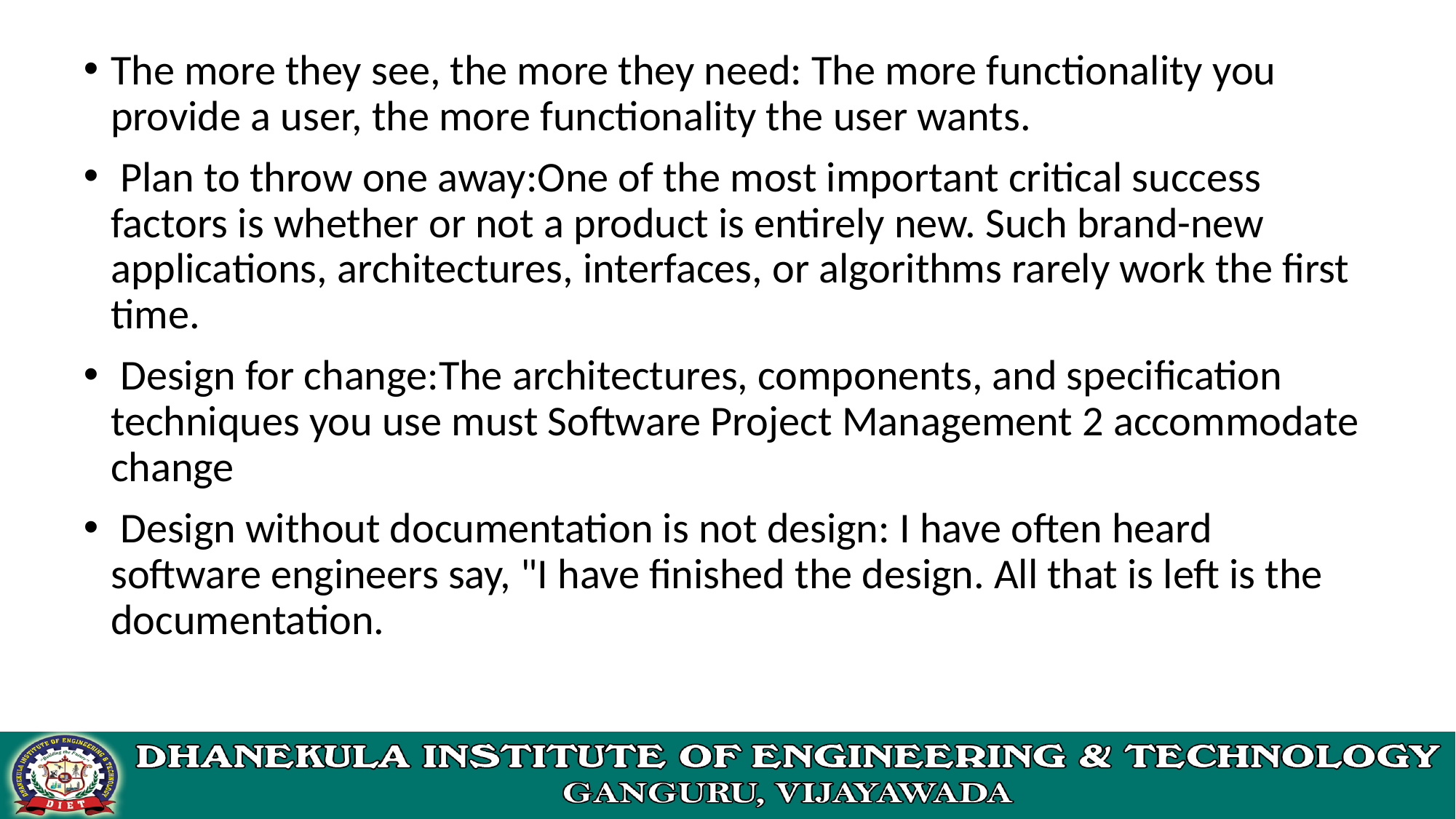

The more they see, the more they need: The more functionality you provide a user, the more functionality the user wants.
 Plan to throw one away:One of the most important critical success factors is whether or not a product is entirely new. Such brand-new applications, architectures, interfaces, or algorithms rarely work the first time.
 Design for change:The architectures, components, and specification techniques you use must Software Project Management 2 accommodate change
 Design without documentation is not design: I have often heard software engineers say, "I have finished the design. All that is left is the documentation.